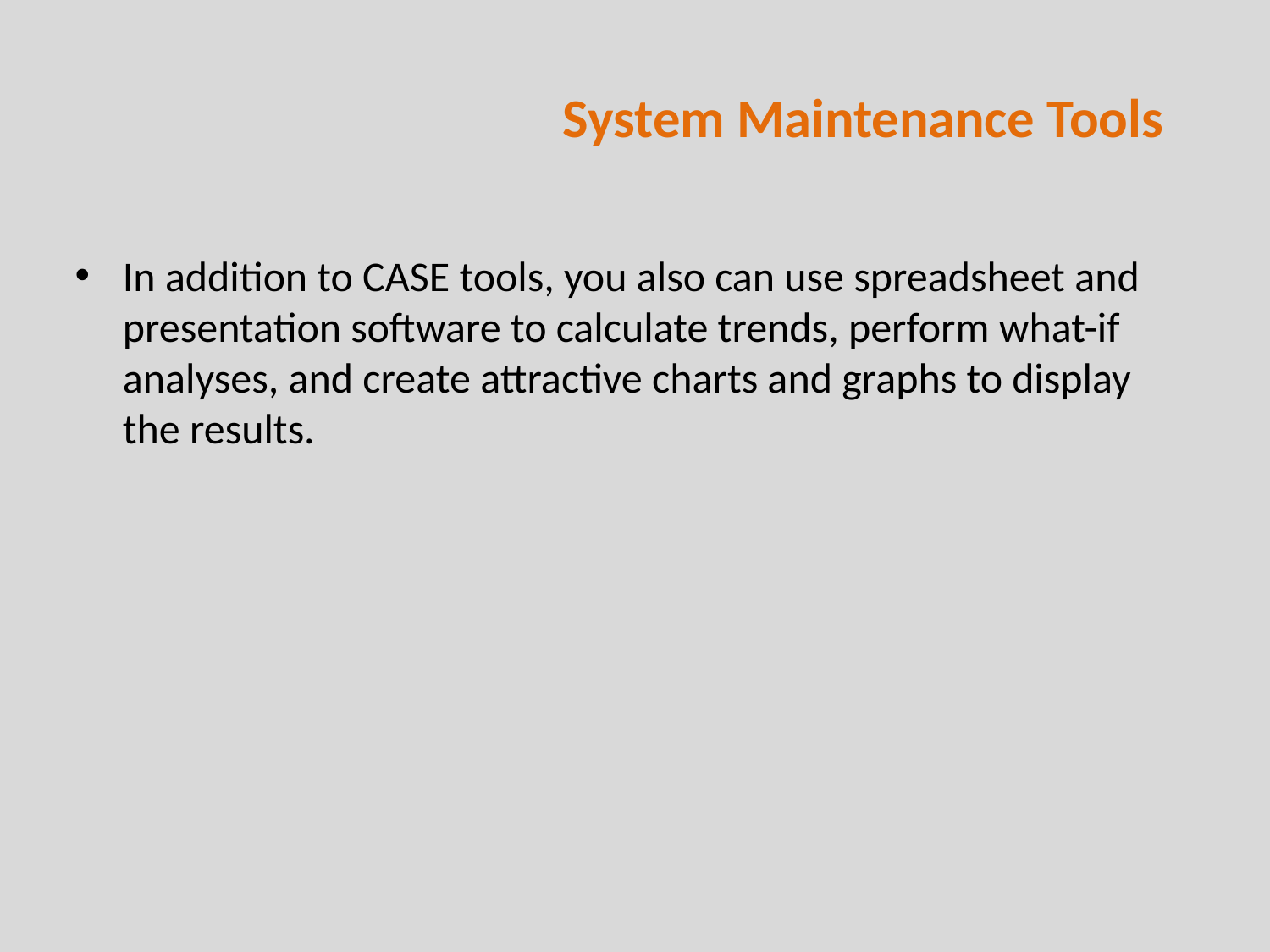

# System Maintenance Tools
In addition to CASE tools, you also can use spreadsheet and presentation software to calculate trends, perform what-if analyses, and create attractive charts and graphs to display the results.